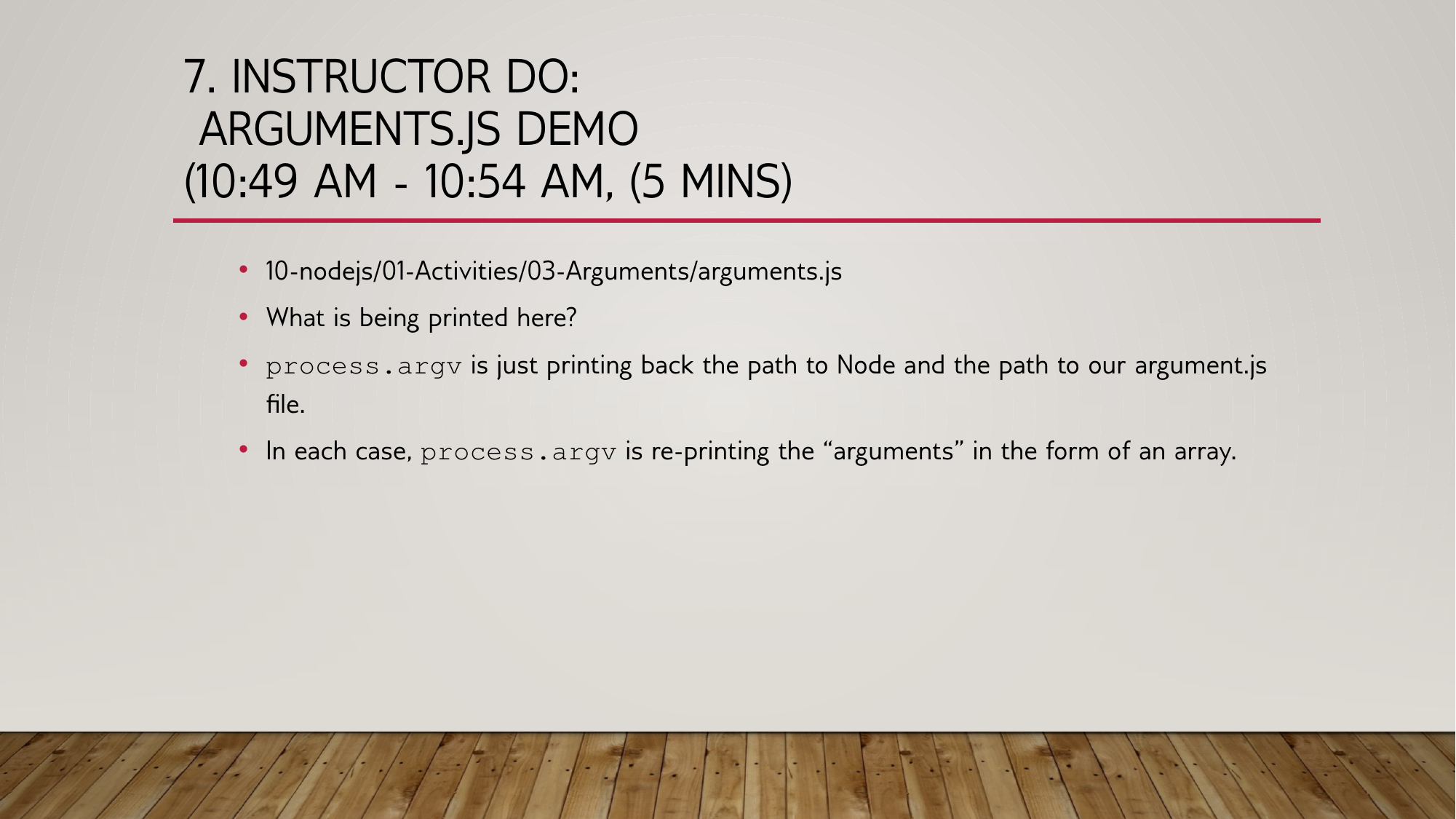

# 7. Instructor Do: Arguments.js Demo (10:49 AM - 10:54 AM, (5 mins)
10-nodejs/01-Activities/03-Arguments/arguments.js
What is being printed here?
process.argv is just printing back the path to Node and the path to our argument.js file.
In each case, process.argv is re-printing the “arguments” in the form of an array.